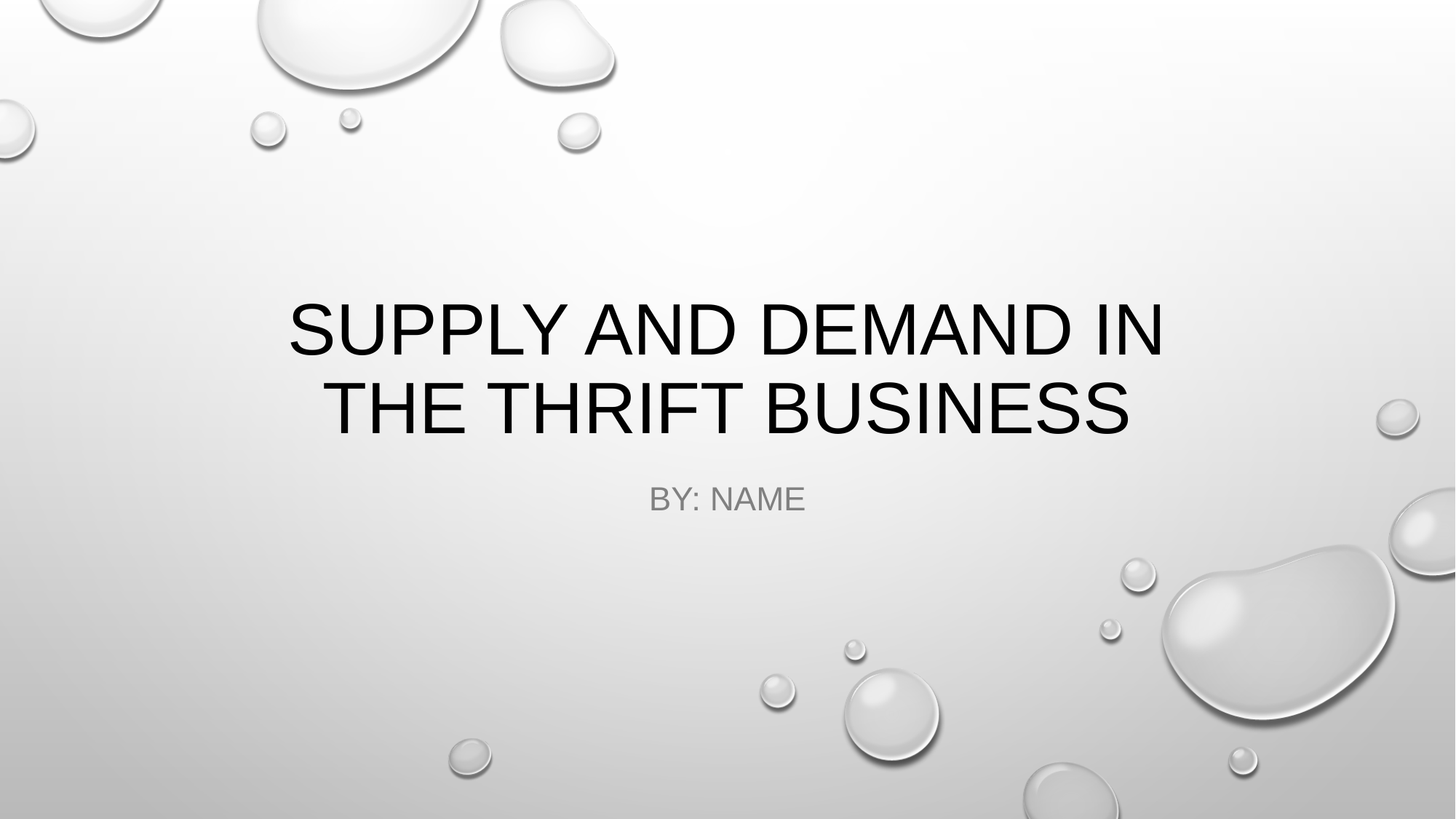

# Supply and demand in the thrift business
By: NAME